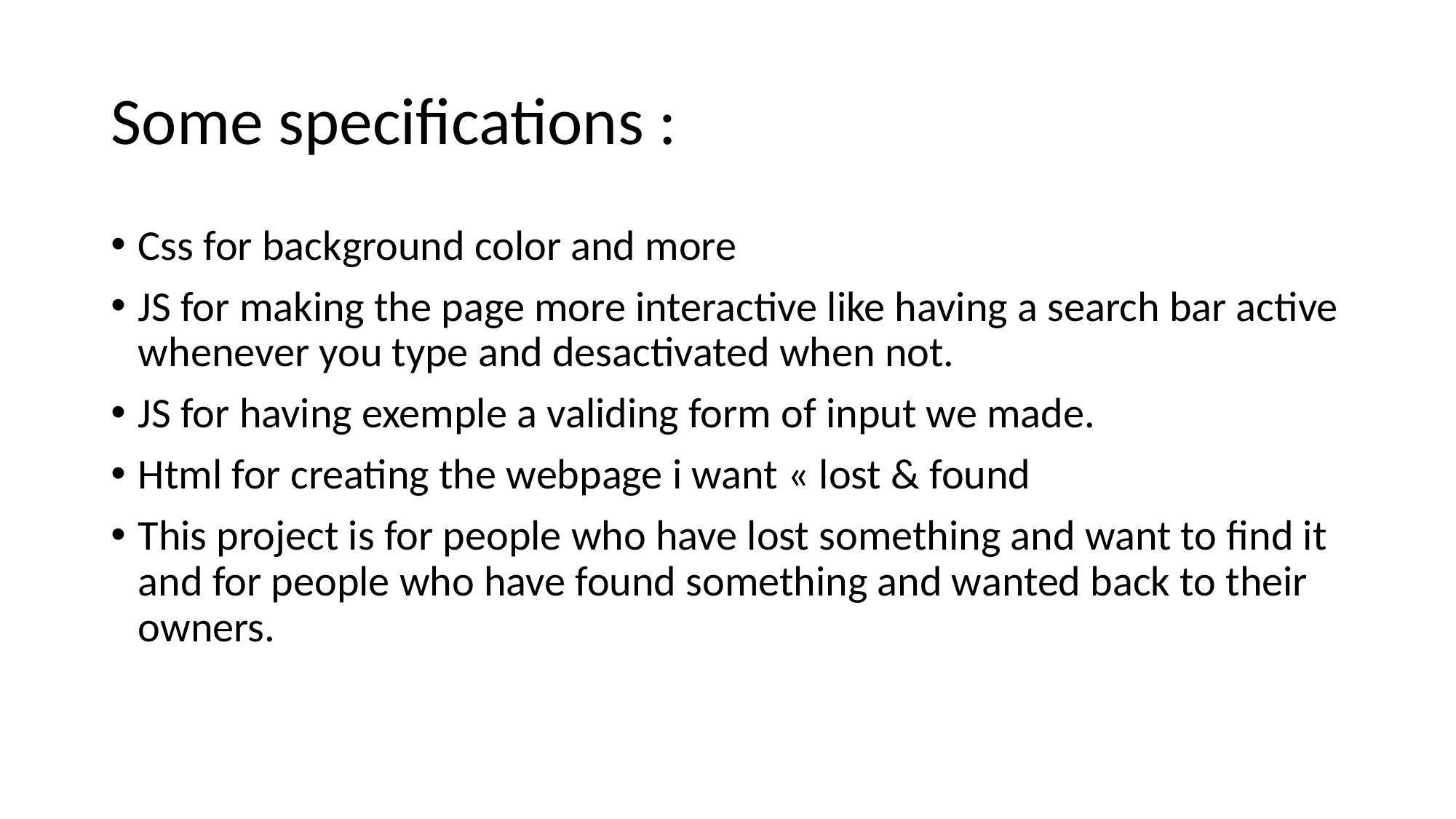

# Some specifications :
Css for background color and more
JS for making the page more interactive like having a search bar active whenever you type and desactivated when not.
JS for having exemple a validing form of input we made.
Html for creating the webpage i want « lost & found
This project is for people who have lost something and want to find it and for people who have found something and wanted back to their owners.